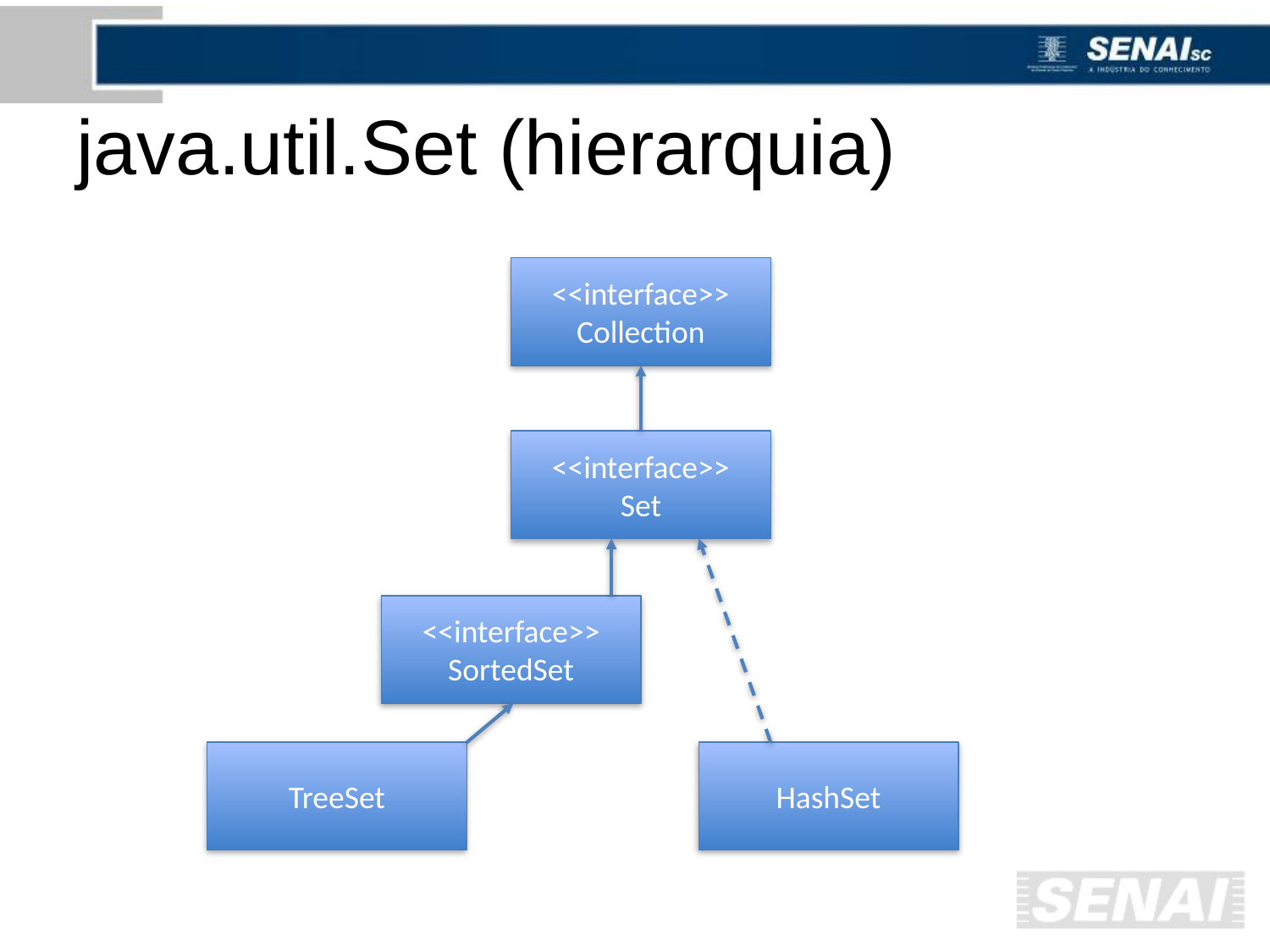

# java.util.Set (hierarquia)
<<interface>>
Collection
<<interface>>
Set
<<interface>>
SortedSet
TreeSet
HashSet